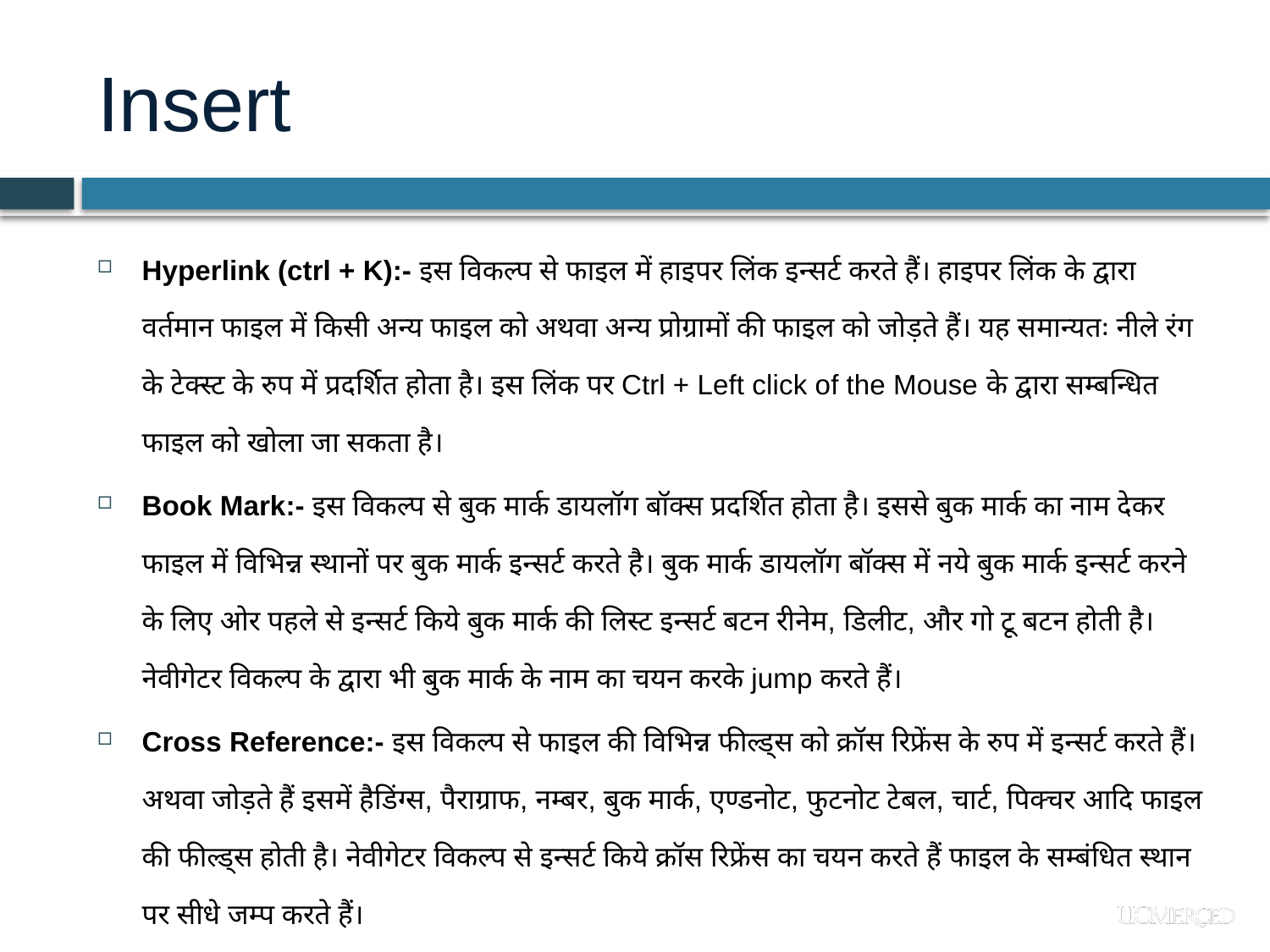

# Insert
Hyperlink (ctrl + K):- इस विकल्प से फाइल में हाइपर लिंक इन्सर्ट करते हैं। हाइपर लिंक के द्वारा वर्तमान फाइल में किसी अन्य फाइल को अथवा अन्य प्रोग्रामों की फाइल को जोड़ते हैं। यह समान्यतः नीले रंग के टेक्स्ट के रुप में प्रदर्शित होता है। इस लिंक पर Ctrl + Left click of the Mouse के द्वारा सम्बन्धित फाइल को खोला जा सकता है।
Book Mark:- इस विकल्प से बुक मार्क डायलॉग बॉक्स प्रदर्शित होता है। इससे बुक मार्क का नाम देकर फाइल में विभिन्न स्थानों पर बुक मार्क इन्सर्ट करते है। बुक मार्क डायलॉग बॉक्स में नये बुक मार्क इन्सर्ट करने के लिए ओर पहले से इन्सर्ट किये बुक मार्क की लिस्ट इन्सर्ट बटन रीनेम, डिलीट, और गो टू बटन होती है। नेवीगेटर विकल्प के द्वारा भी बुक मार्क के नाम का चयन करके jump करते हैं।
Cross Reference:- इस विकल्प से फाइल की विभिन्न फील्ड्स को क्रॉस रिफ्रेंस के रुप में इन्सर्ट करते हैं। अथवा जोड़ते हैं इसमें हैडिंग्स, पैराग्राफ, नम्बर, बुक मार्क, एण्डनोट, फुटनोट टेबल, चार्ट, पिक्चर आदि फाइल की फील्ड्स होती है। नेवीगेटर विकल्प से इन्सर्ट किये क्रॉस रिफ्रेंस का चयन करते हैं फाइल के सम्बंधित स्थान पर सीधे जम्प करते हैं।